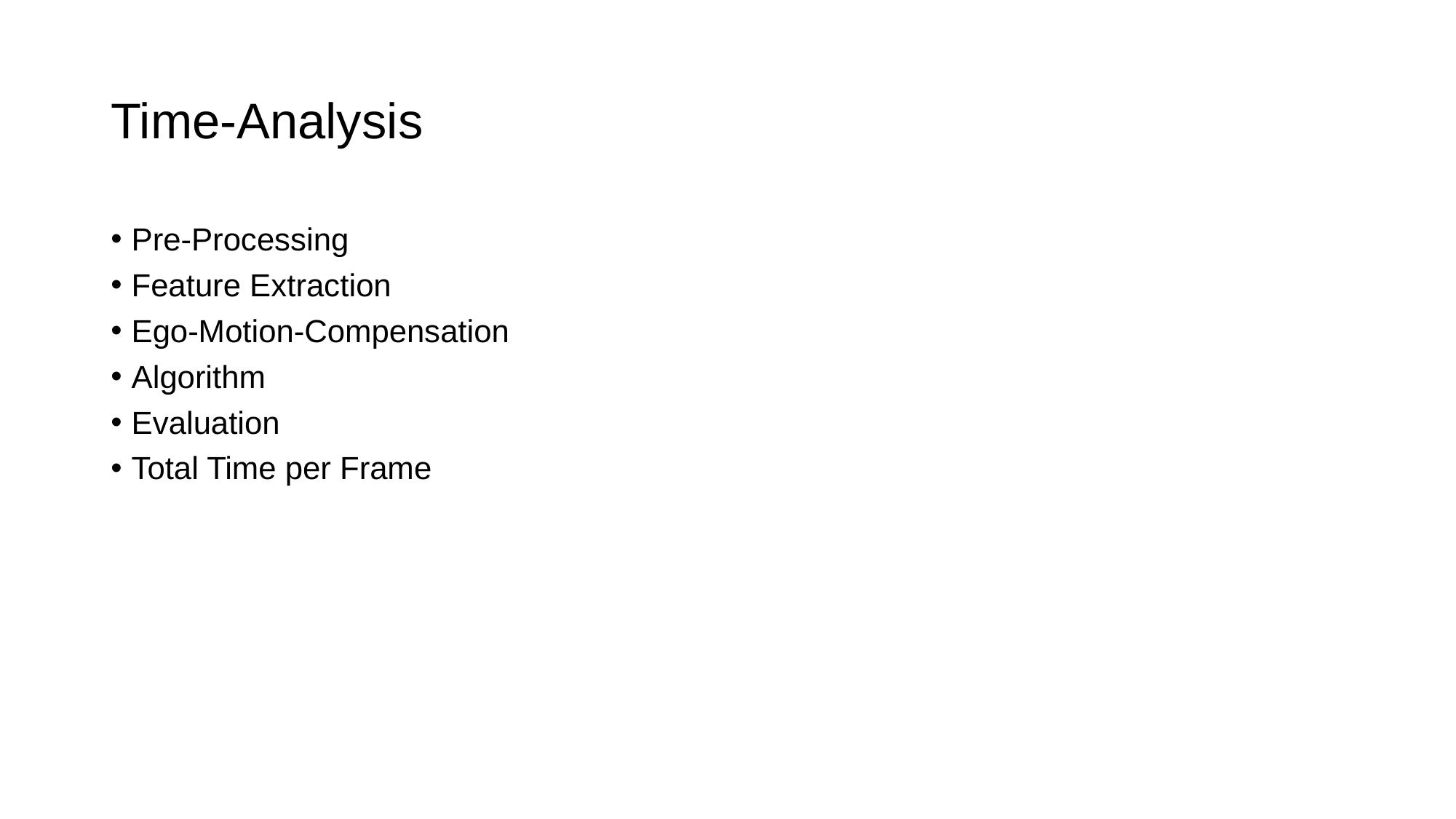

# Time-Analysis
Pre-Processing
Feature Extraction
Ego-Motion-Compensation
Algorithm
Evaluation
Total Time per Frame